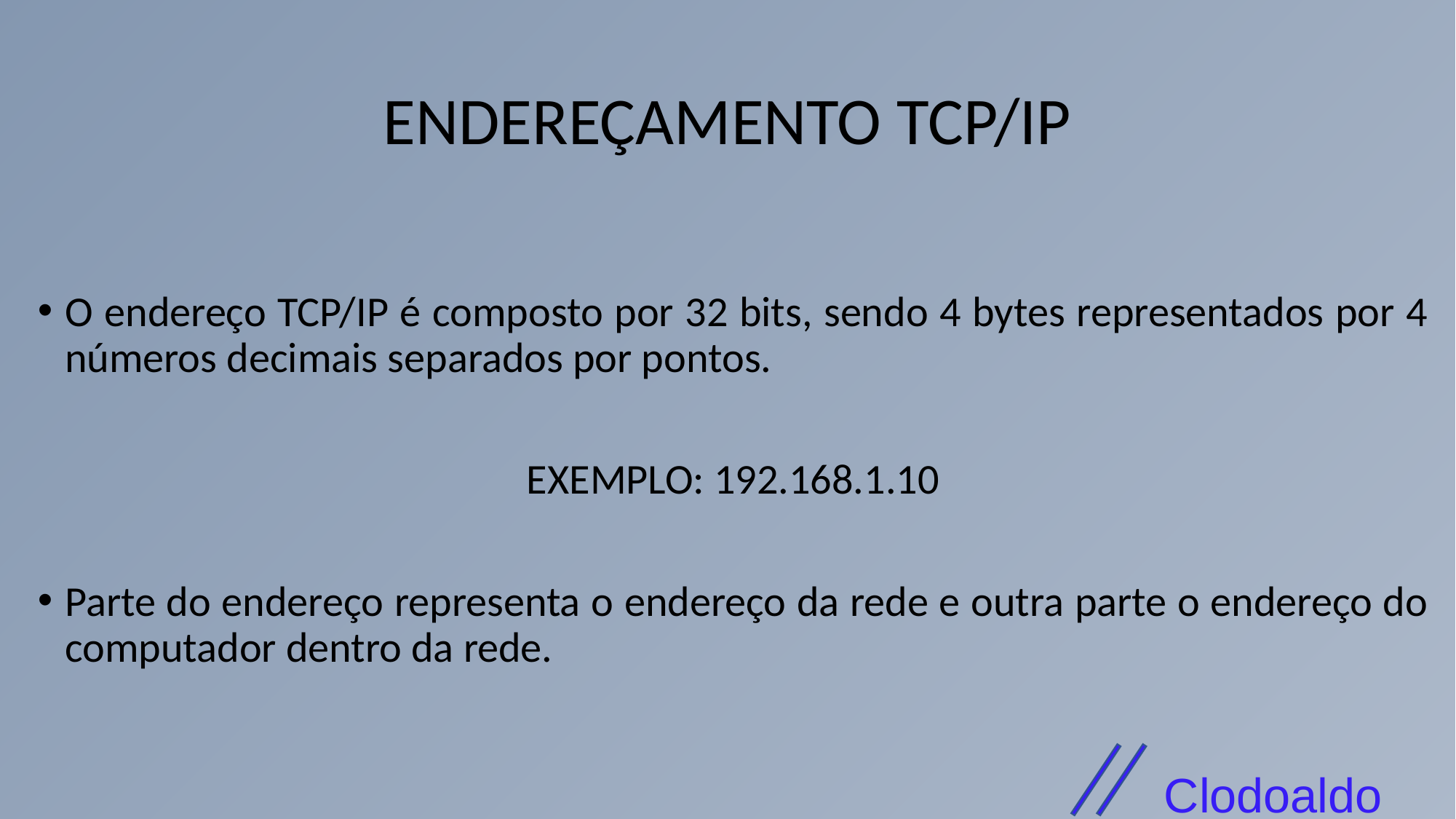

# ENDEREÇAMENTO TCP/IP

O endereço TCP/IP é composto por 32 bits, sendo 4 bytes representados por 4 números decimais separados por pontos.

EXEMPLO: 192.168.1.10

Parte do endereço representa o endereço da rede e outra parte o endereço do computador dentro da rede.